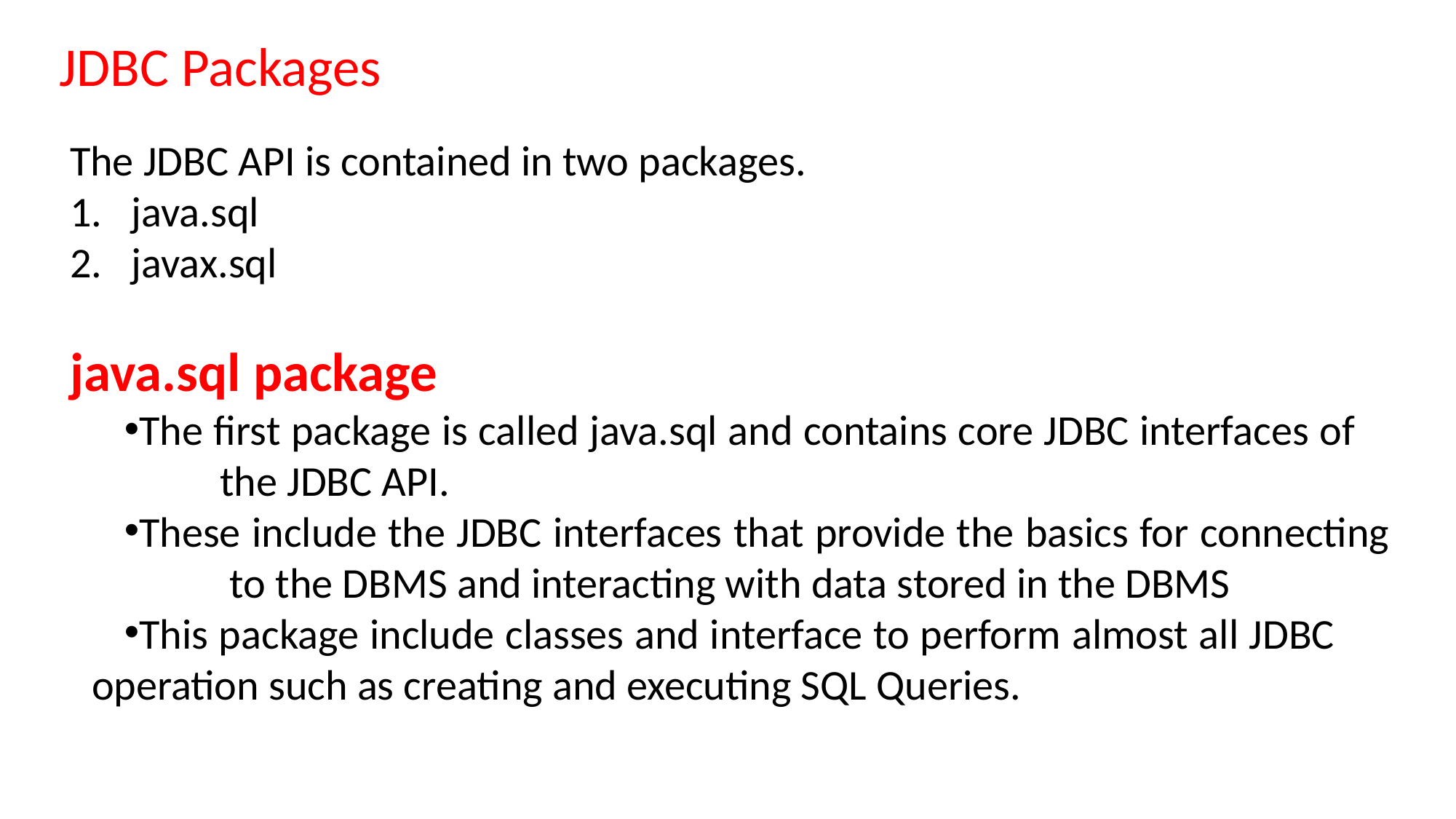

JDBC Packages
The JDBC API is contained in two packages.
java.sql
javax.sql

java.sql package
The first package is called java.sql and contains core JDBC interfaces of 		  the JDBC API.
These include the JDBC interfaces that provide the basics for connecting   	   to the DBMS and interacting with data stored in the DBMS
This package include classes and interface to perform almost all JDBC 	operation such as creating and executing SQL Queries.